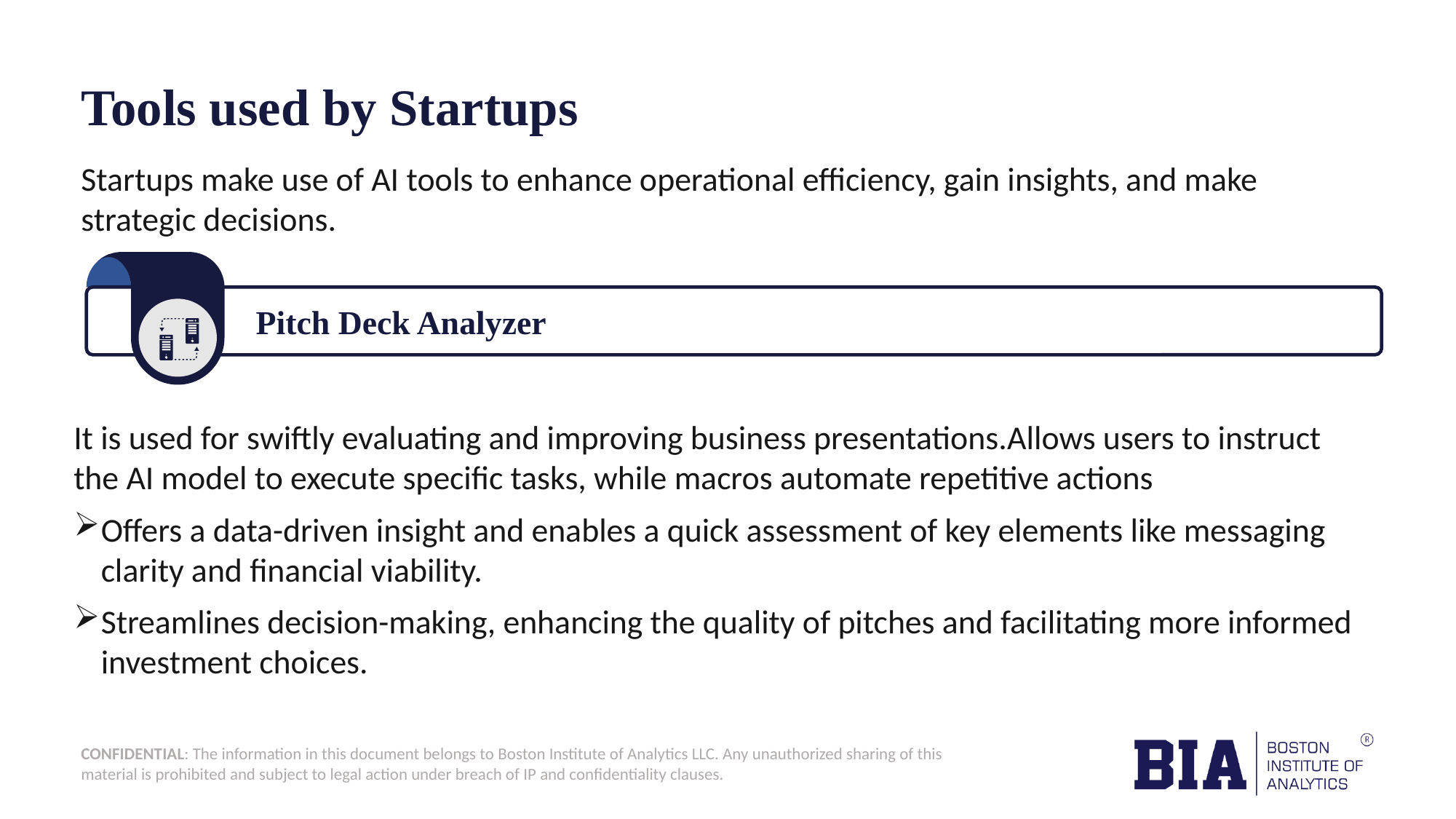

# Tools used by Startups
Startups make use of AI tools to enhance operational efficiency, gain insights, and make strategic decisions.

Pitch Deck Analyzer

It is used for swiftly evaluating and improving business presentations.Allows users to instruct the AI model to execute specific tasks, while macros automate repetitive actions
Offers a data-driven insight and enables a quick assessment of key elements like messaging clarity and financial viability.
Streamlines decision-making, enhancing the quality of pitches and facilitating more informed investment choices.